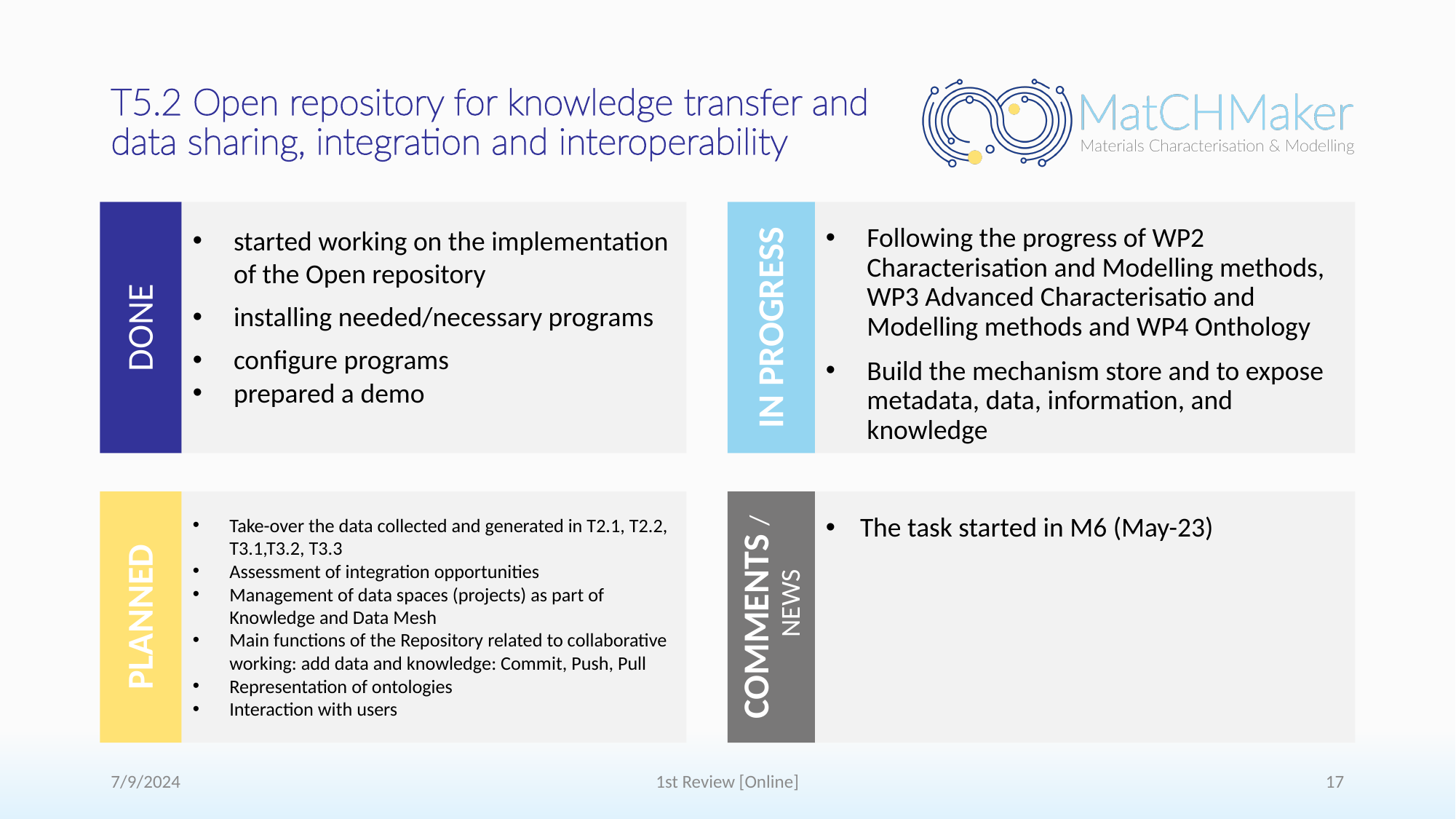

# T5.2 Open repository for knowledge transfer and data sharing, integration and interoperability
started working on the implementation of the Open repository
installing needed/necessary programs
configure programs
prepared a demo
Done
Following the progress of WP2 Characterisation and Modelling methods, WP3 Advanced Characterisatio and Modelling methods and WP4 Onthology
Build the mechanism store and to expose metadata, data, information, and knowledge
In Progress
The task started in M6 (May-23)
CommentS / NEWS
Take-over the data collected and generated in T2.1, T2.2, T3.1,T3.2, T3.3
Assessment of integration opportunities
Management of data spaces (projects) as part of Knowledge and Data Mesh
Main functions of the Repository related to collaborative working: add data and knowledge: Commit, Push, Pull
Representation of ontologies
Interaction with users

Planned
7/9/2024
1st Review [Online]
17